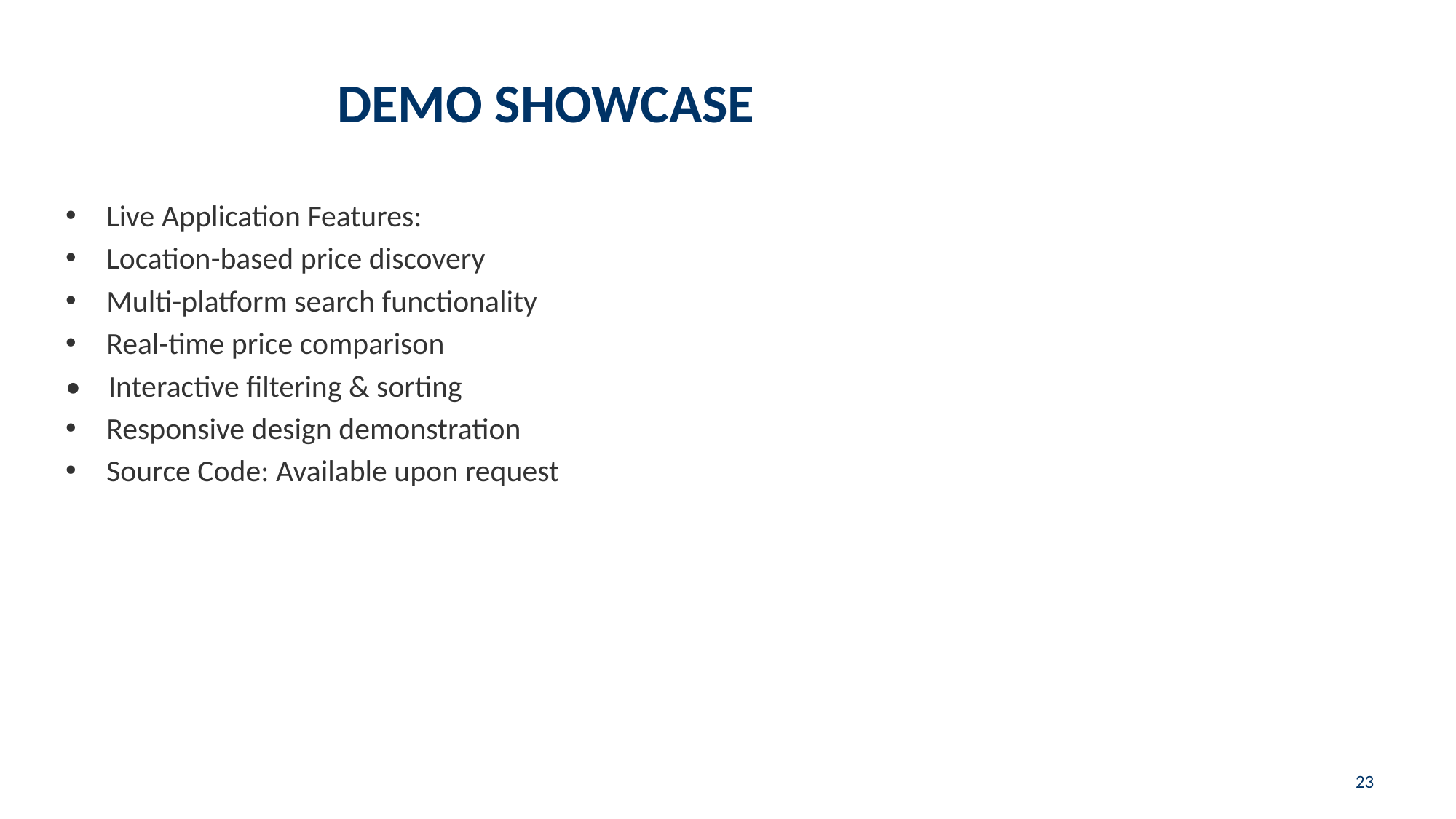

# DEMO SHOWCASE
Live Application Features:
Location-based price discovery
Multi-platform search functionality
Real-time price comparison
•    Interactive filtering & sorting
Responsive design demonstration
Source Code: Available upon request
23